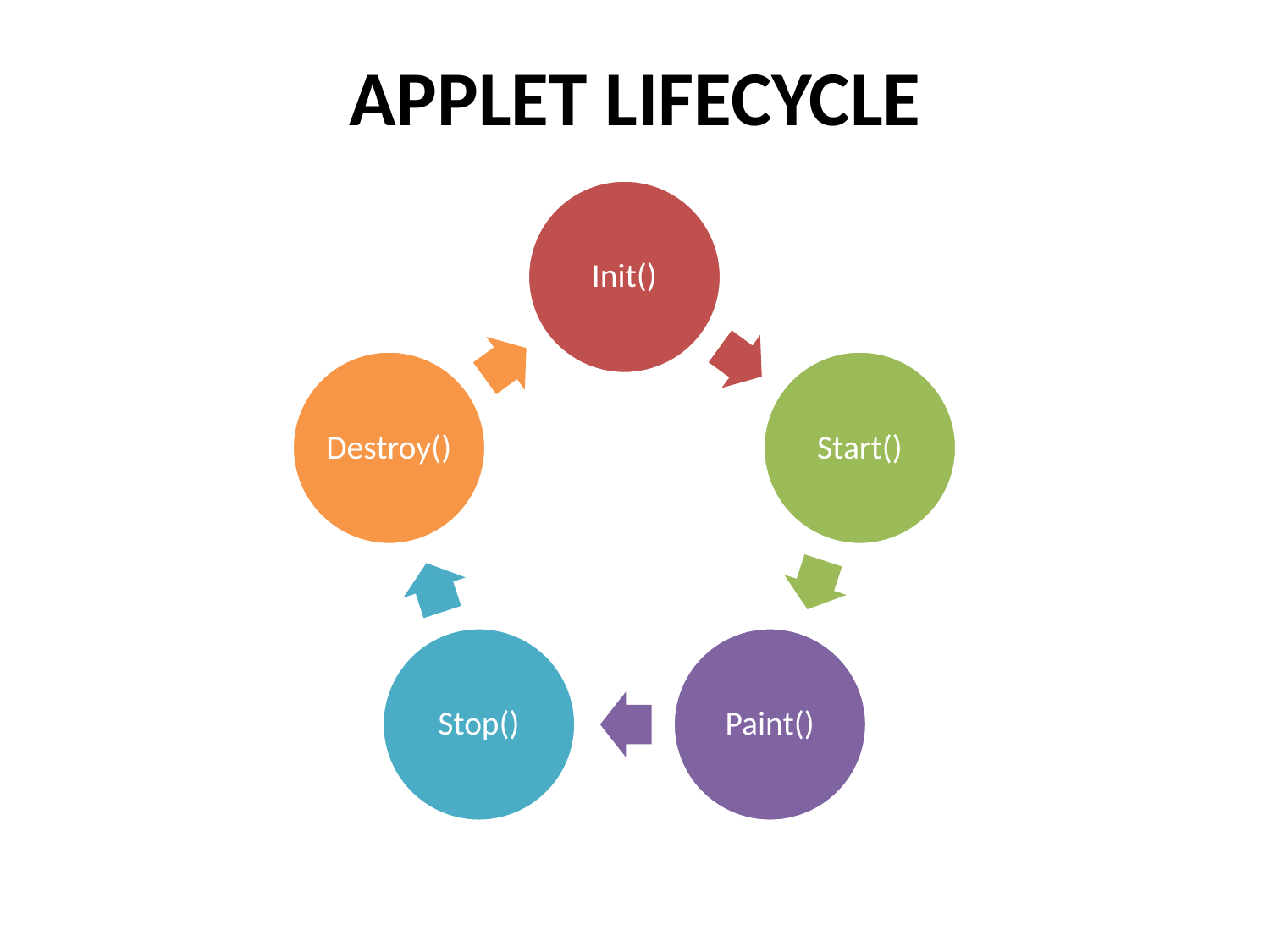

APPLET LIFECYCLE
Init()

Start()

Paint()

Stop()

Destroy()